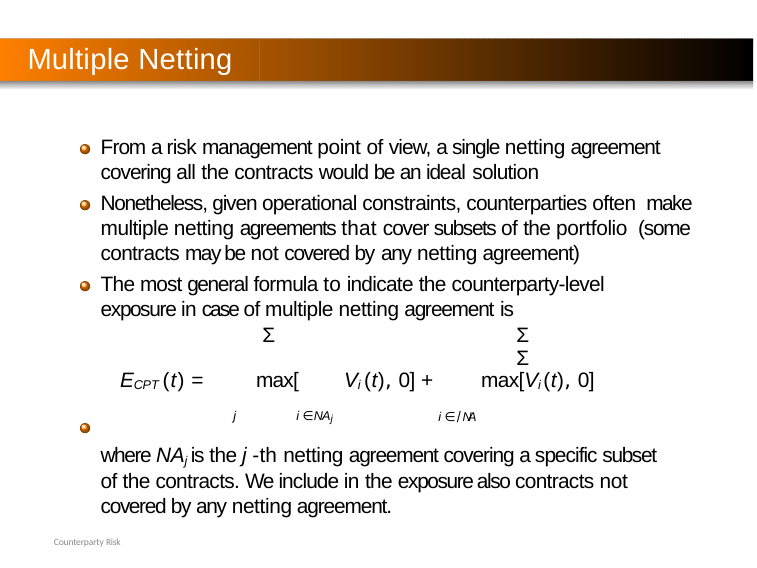

Multiple Netting Agreement

From a risk management point of view, a single netting agreement  covering all the contracts would be an ideal solution
Nonetheless, given operational constraints, counterparties often  make multiple netting agreements that cover subsets of the portfolio  (some contracts may be not covered by any netting agreement)
The most general formula to indicate the counterparty-level  exposure in case of multiple netting agreement is
Σ	Σ	Σ
ECPT (t) =	max[	Vi (t), 0] +	max[Vi (t), 0]
j	i ∈NAj	i ∈/NA

where NAj is the j -th netting agreement covering a specific subset  of the contracts. We include in the exposure also contracts not  covered by any netting agreement.

Counterparty Risk